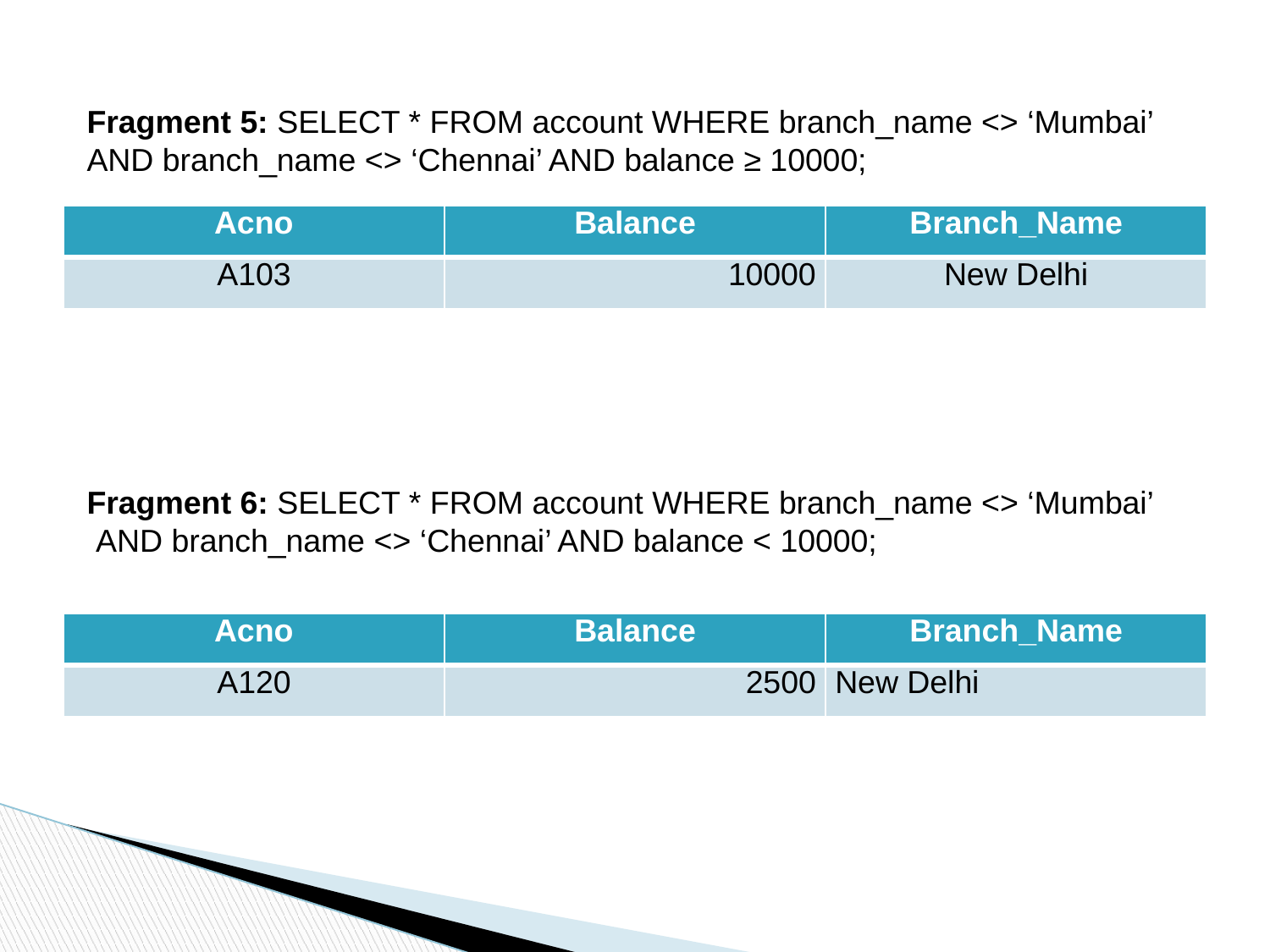

Fragment 5: SELECT * FROM account WHERE branch_name <> ‘Mumbai’
AND branch_name <> ‘Chennai’ AND balance ≥ 10000;
| Acno | Balance | Branch\_Name |
| --- | --- | --- |
| A103 | 10000 | New Delhi |
Fragment 6: SELECT * FROM account WHERE branch_name <> ‘Mumbai’
 AND branch_name <> ‘Chennai’ AND balance < 10000;

| Acno | Balance | Branch\_Name |
| --- | --- | --- |
| A120 | 2500 | New Delhi |